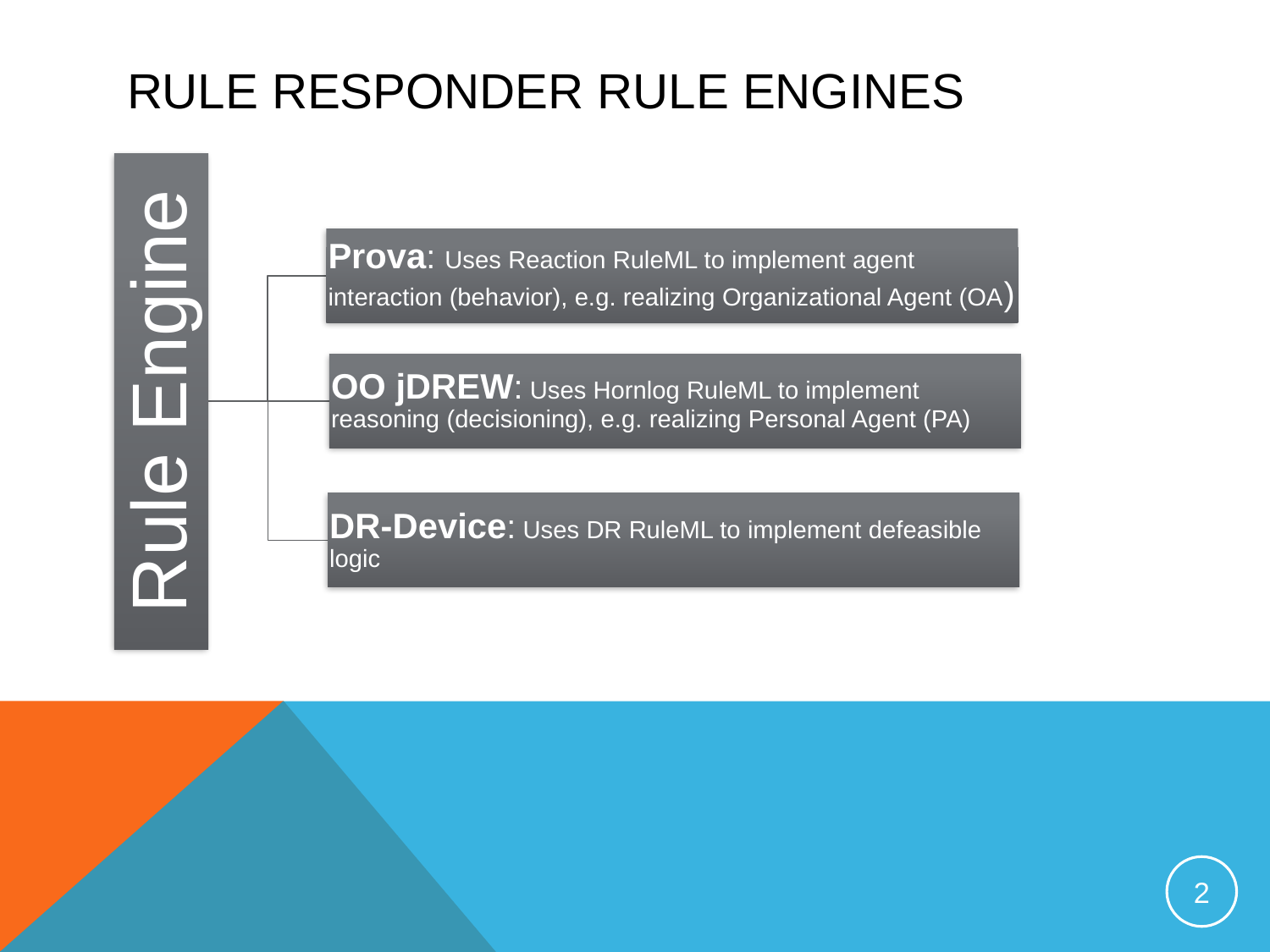

# Rule responder rule engines

Rule Engine
Prova: Uses Reaction RuleML to implement agent interaction (behavior), e.g. realizing Organizational Agent (OA)
OO jDREW: Uses Hornlog RuleML to implement reasoning (decisioning), e.g. realizing Personal Agent (PA)
DR-Device: Uses DR RuleML to implement defeasible logic
2